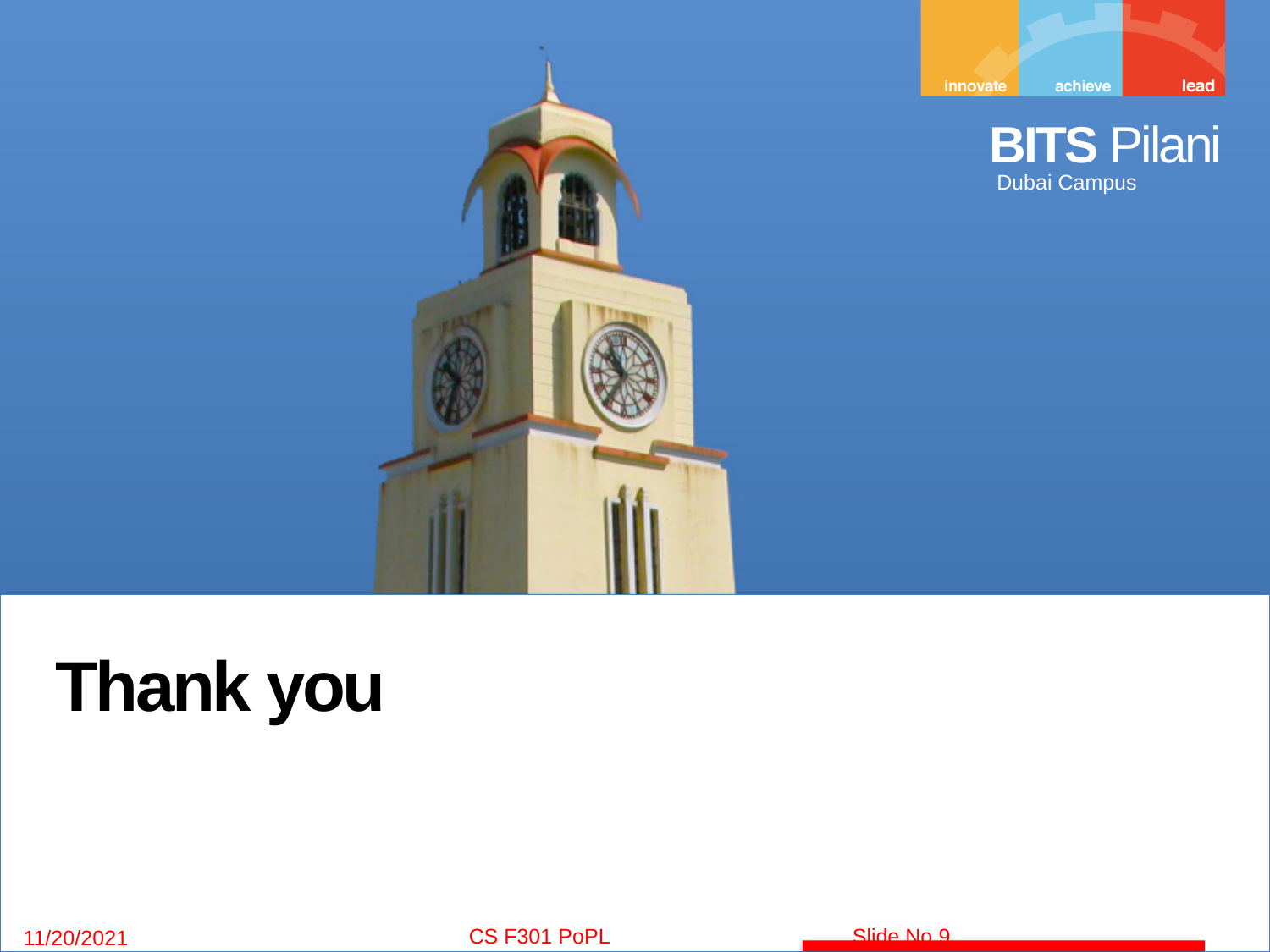

Thank you
CS F301 PoPL
Slide No.9
11/20/2021